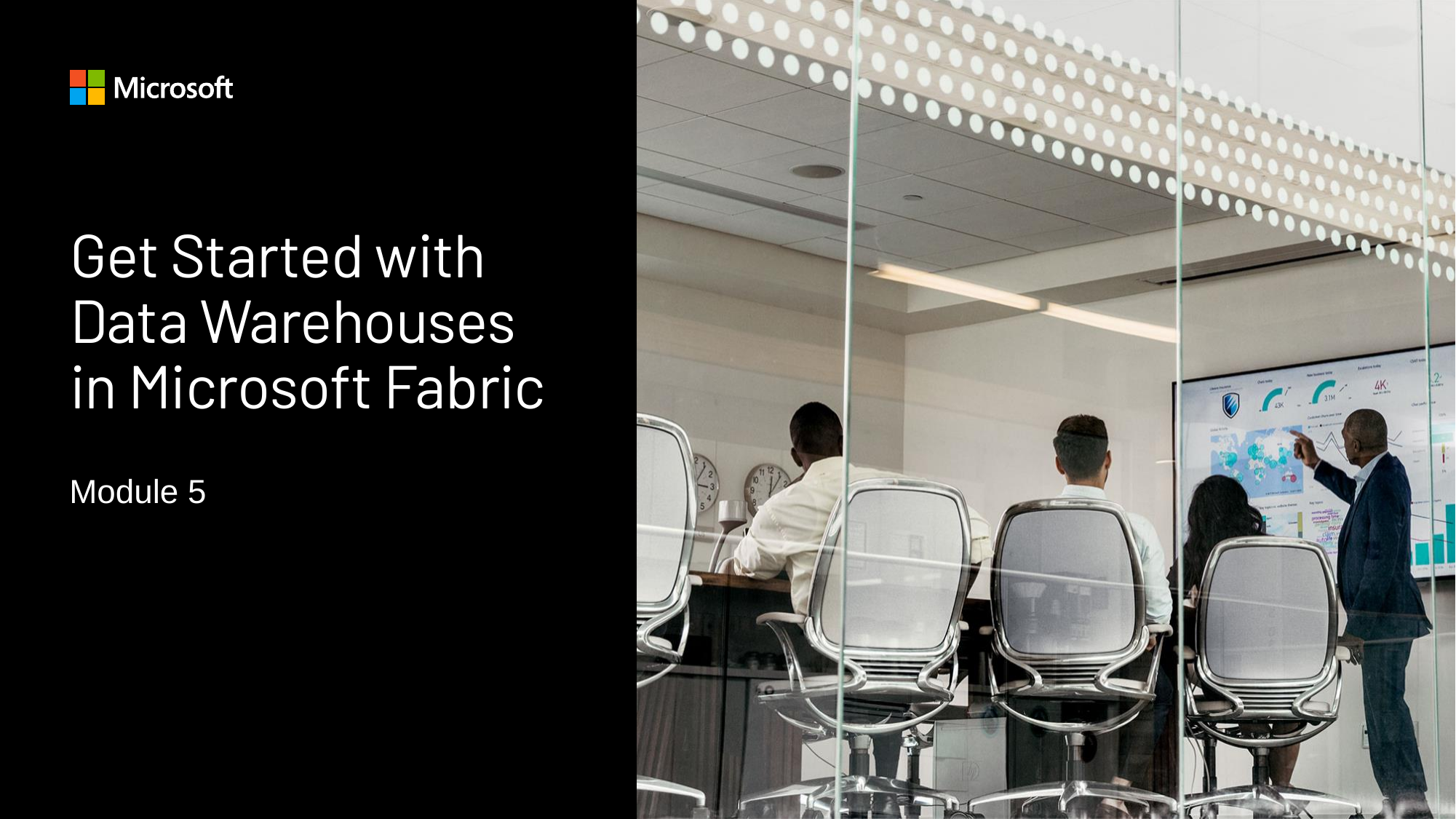

# Get Started with Data Warehouses in Microsoft Fabric
Module 5